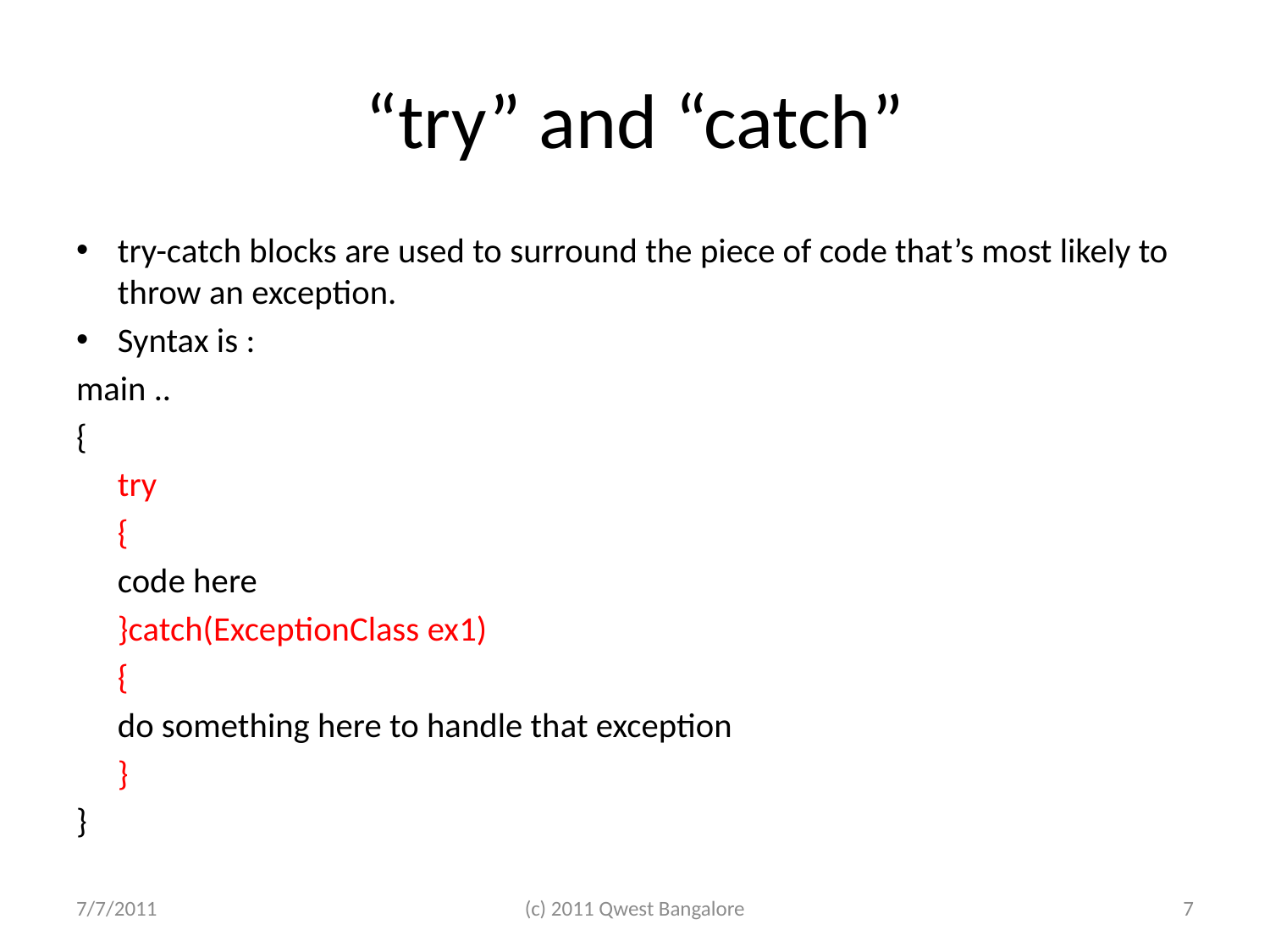

# “try” and “catch”
try-catch blocks are used to surround the piece of code that’s most likely to throw an exception.
Syntax is :
main ..
{
	try
	{
		code here
	}catch(ExceptionClass ex1)
	{
		do something here to handle that exception
	}
}
7/7/2011
(c) 2011 Qwest Bangalore
7